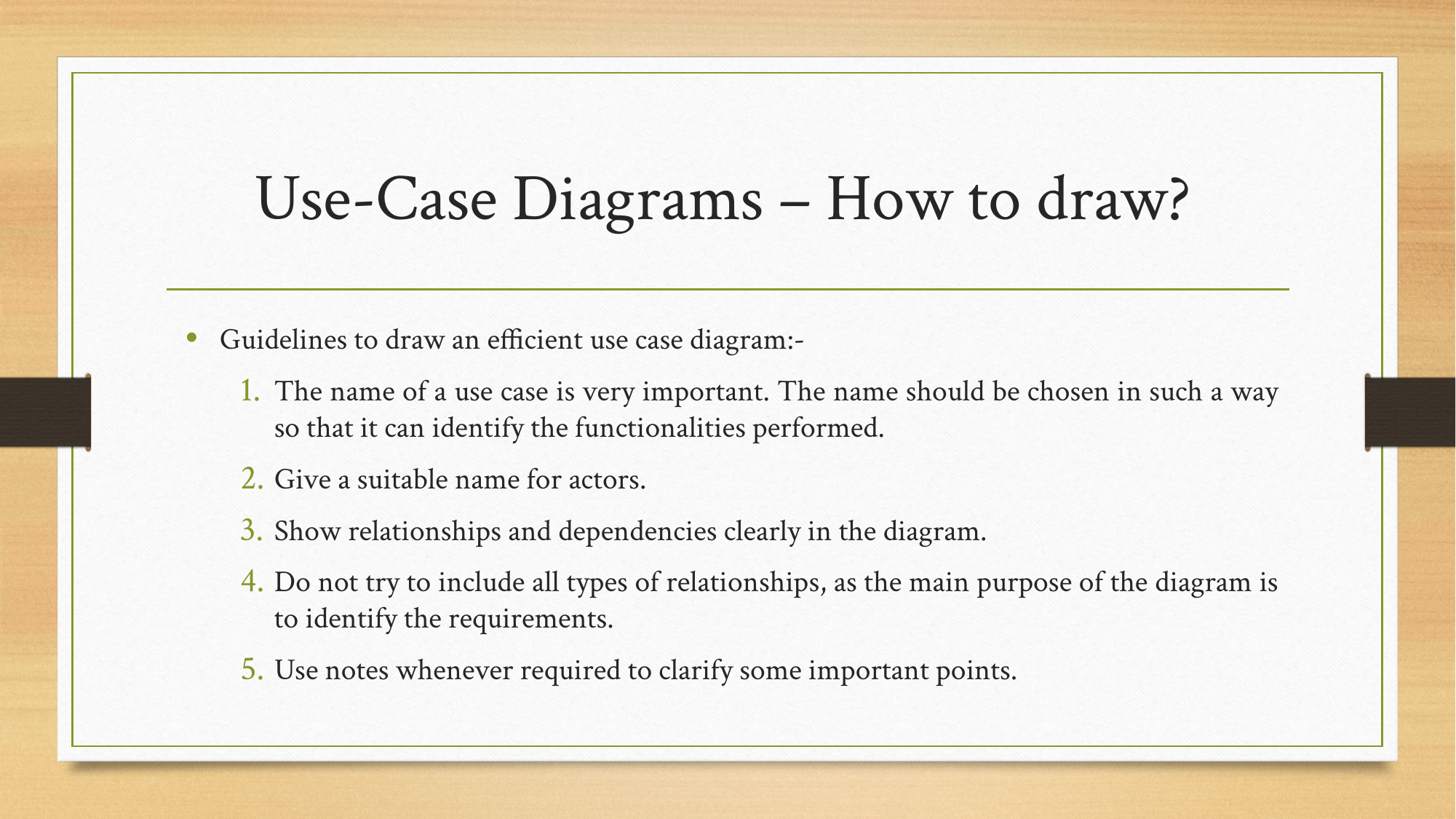

# Use-Case Diagrams – How to draw?
Guidelines to draw an efficient use case diagram:-
The name of a use case is very important. The name should be chosen in such a way so that it can identify the functionalities performed.
Give a suitable name for actors.
Show relationships and dependencies clearly in the diagram.
Do not try to include all types of relationships, as the main purpose of the diagram is to identify the requirements.
Use notes whenever required to clarify some important points.